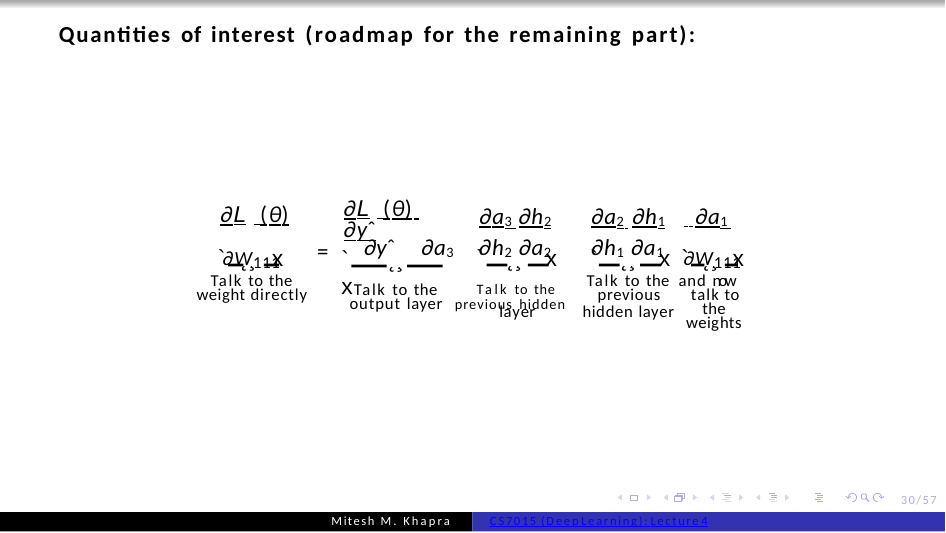

Quantities of interest (roadmap for the remaining part):
∂L (θ)
∂L (θ)  ∂yˆ
=
∂a3 ∂h2
∂a2 ∂h1      ∂a1
∂yˆ	∂a3
∂h2 ∂a2
∂h1 ∂a1
∂W111
∂W111
` ˛¸ x
`  ˛¸  x	`  ˛¸  x ` ˛¸ x
`	˛¸	x

Talk to the
Talk to the  and now
Talk to the	Talk to the
weight directly
previous	talk to
output layer  previous hidden
the
layer
hidden layer
weights
30/57

Mitesh M. Khapra
CS7015 (Deep Learning): Lecture 4